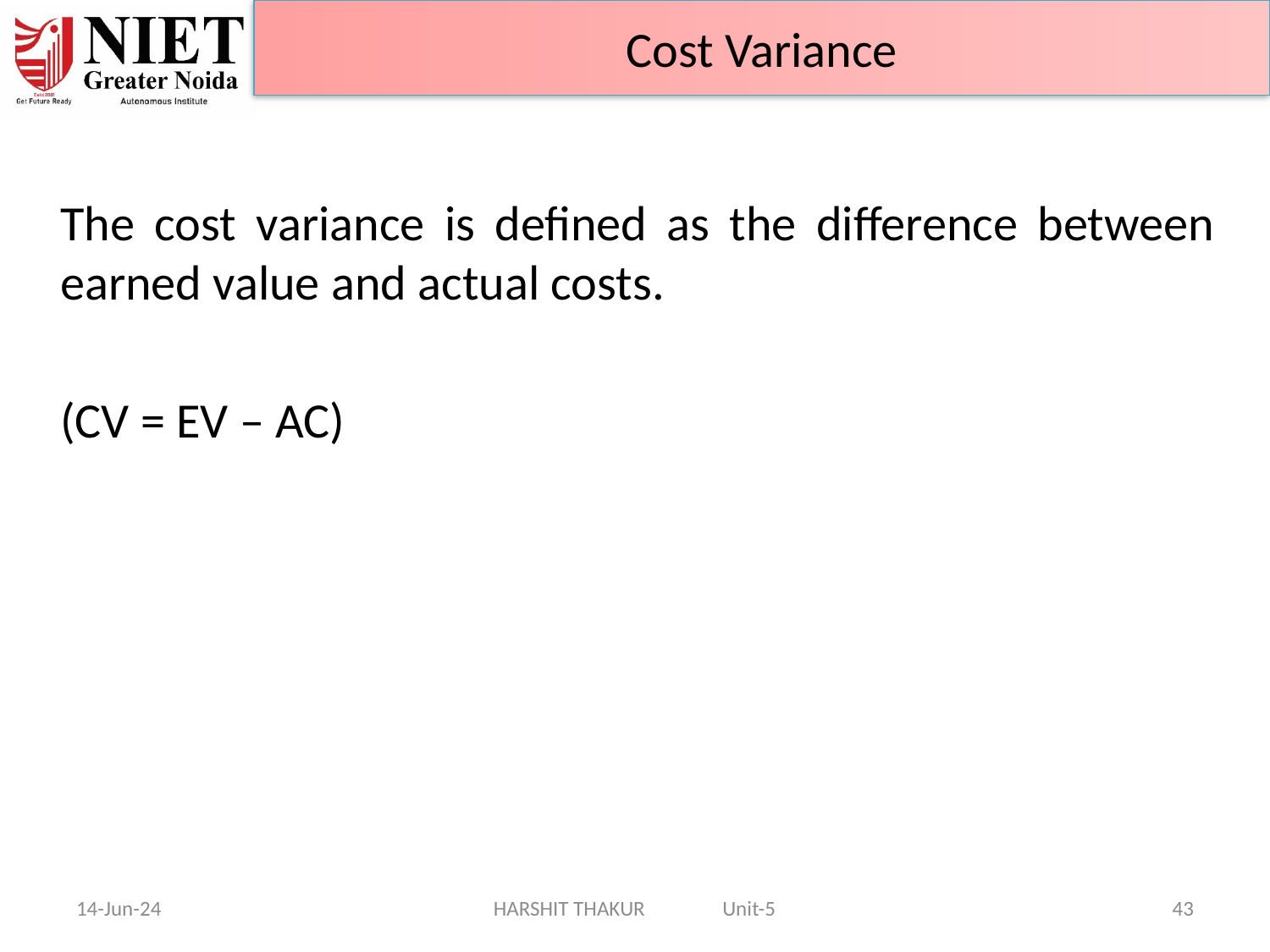

Cost Variance

	The cost variance is defined as the difference between earned value and actual costs.

	(CV = EV – AC)

14-Jun-24
HARSHIT THAKUR                Unit-5
43